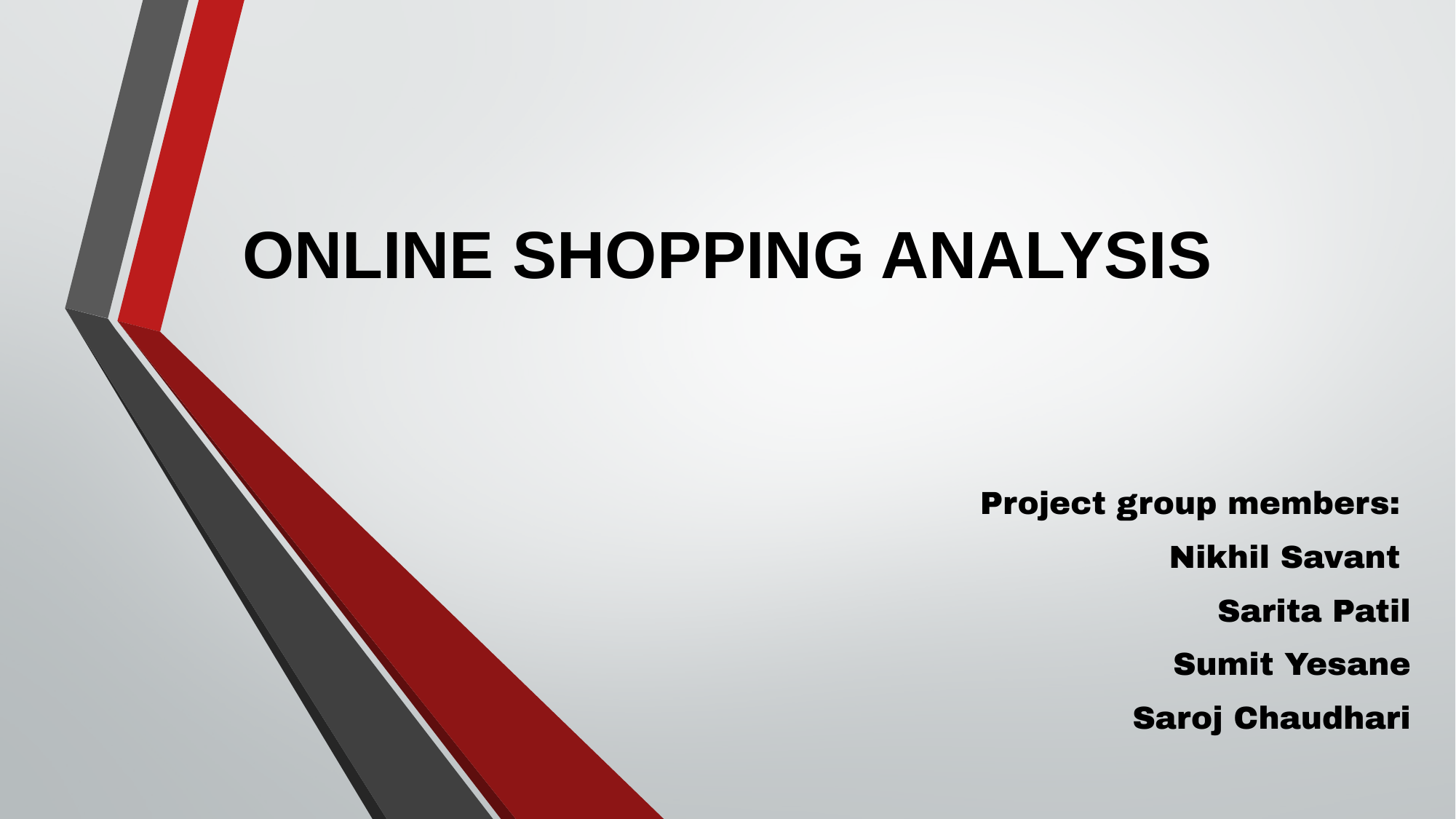

# ONLINE SHOPPING ANALYSIS
Project group members:
Nikhil Savant
Sarita Patil
Sumit Yesane
Saroj Chaudhari